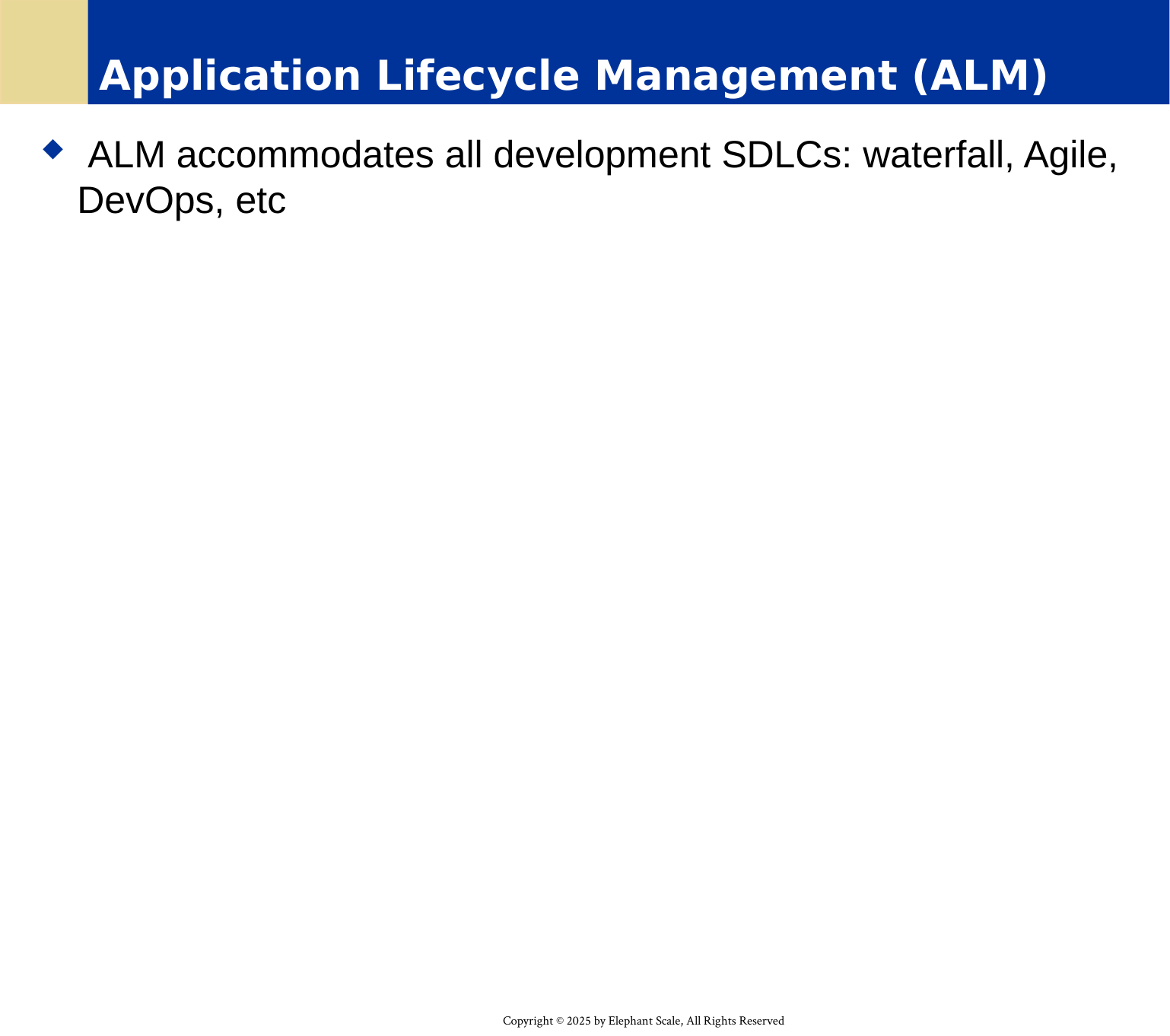

# Application Lifecycle Management (ALM)
 ALM accommodates all development SDLCs: waterfall, Agile, DevOps, etc
Copyright © 2025 by Elephant Scale, All Rights Reserved